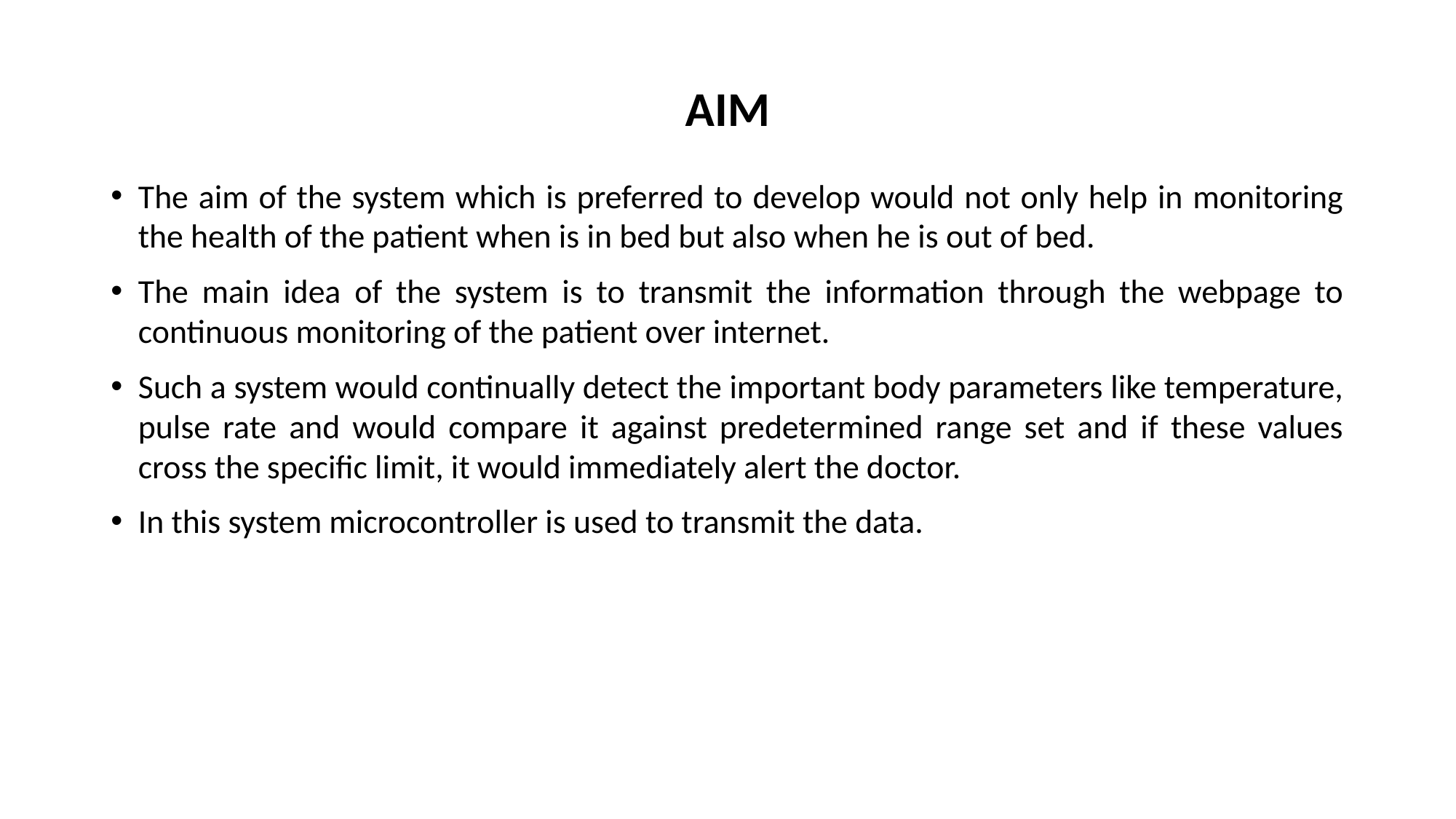

# AIM
The aim of the system which is preferred to develop would not only help in monitoring the health of the patient when is in bed but also when he is out of bed.
The main idea of the system is to transmit the information through the webpage to continuous monitoring of the patient over internet.
Such a system would continually detect the important body parameters like temperature, pulse rate and would compare it against predetermined range set and if these values cross the specific limit, it would immediately alert the doctor.
In this system microcontroller is used to transmit the data.